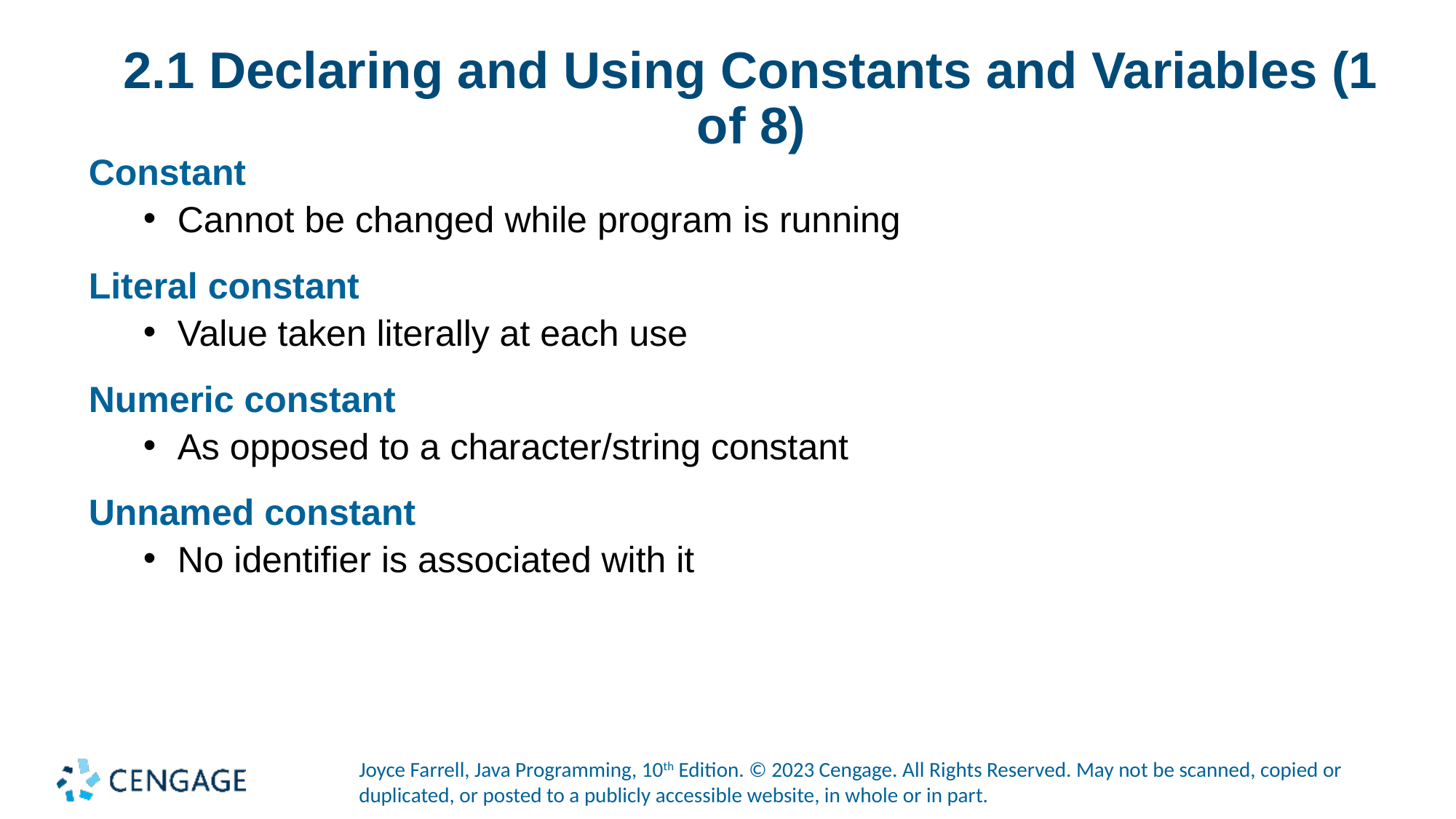

# 2.1 Declaring and Using Constants and Variables (1 of 8)
Constant
Cannot be changed while program is running
Literal constant
Value taken literally at each use
Numeric constant
As opposed to a character/string constant
Unnamed constant
No identifier is associated with it